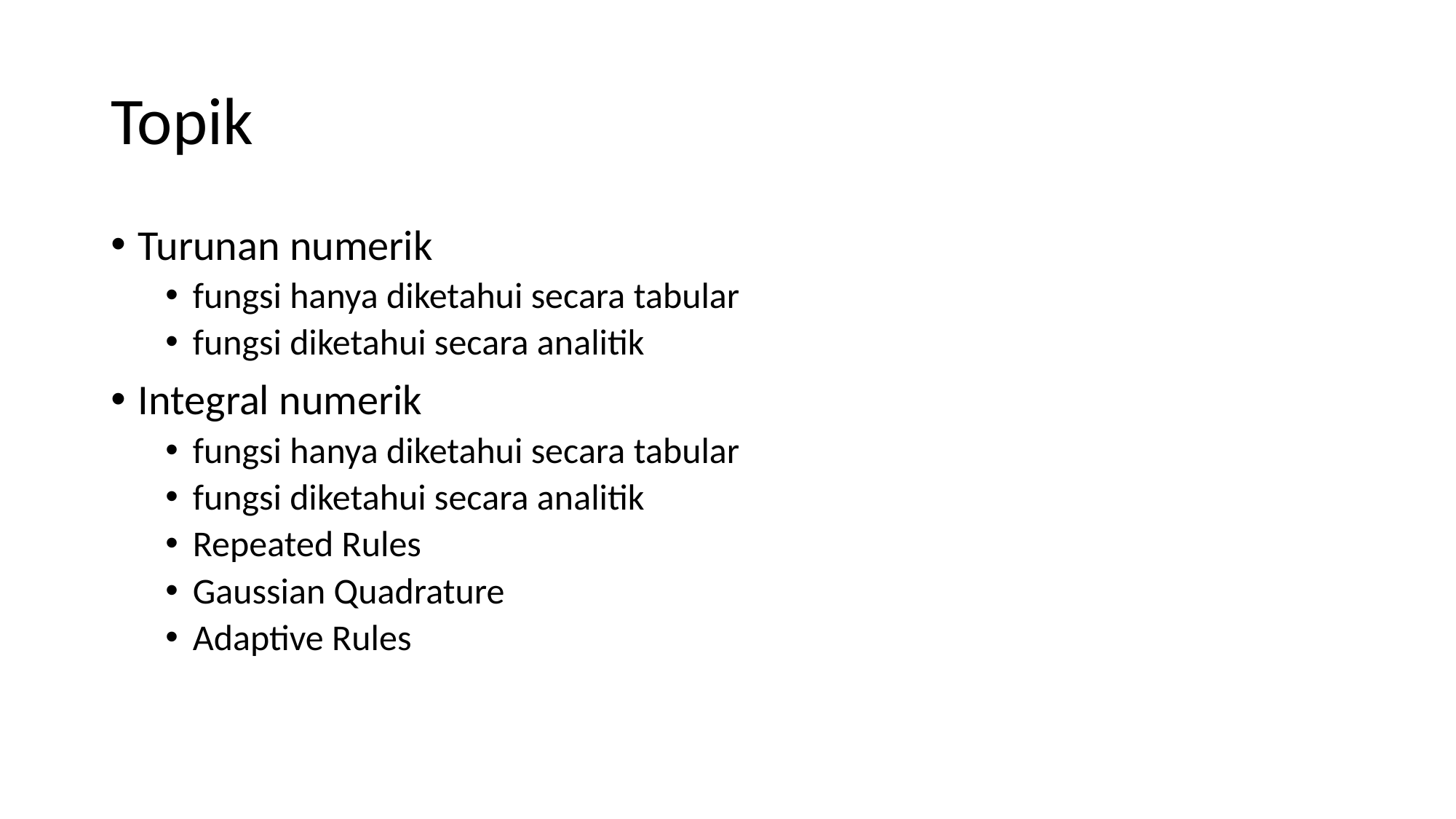

# Topik
Turunan numerik
fungsi hanya diketahui secara tabular
fungsi diketahui secara analitik
Integral numerik
fungsi hanya diketahui secara tabular
fungsi diketahui secara analitik
Repeated Rules
Gaussian Quadrature
Adaptive Rules